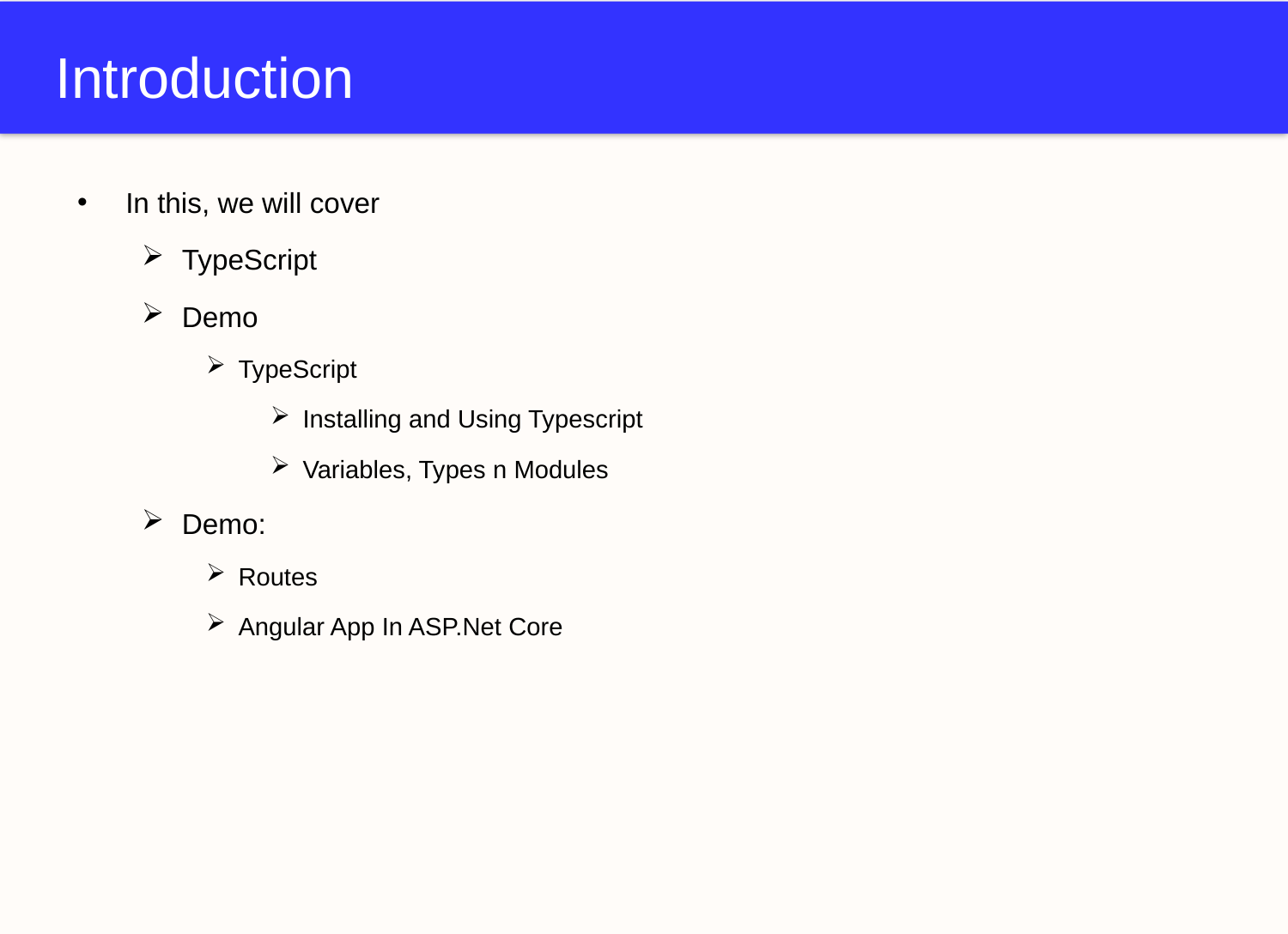

# Introduction
In this, we will cover
TypeScript
Demo
TypeScript
Installing and Using Typescript
Variables, Types n Modules
Demo:
Routes
Angular App In ASP.Net Core